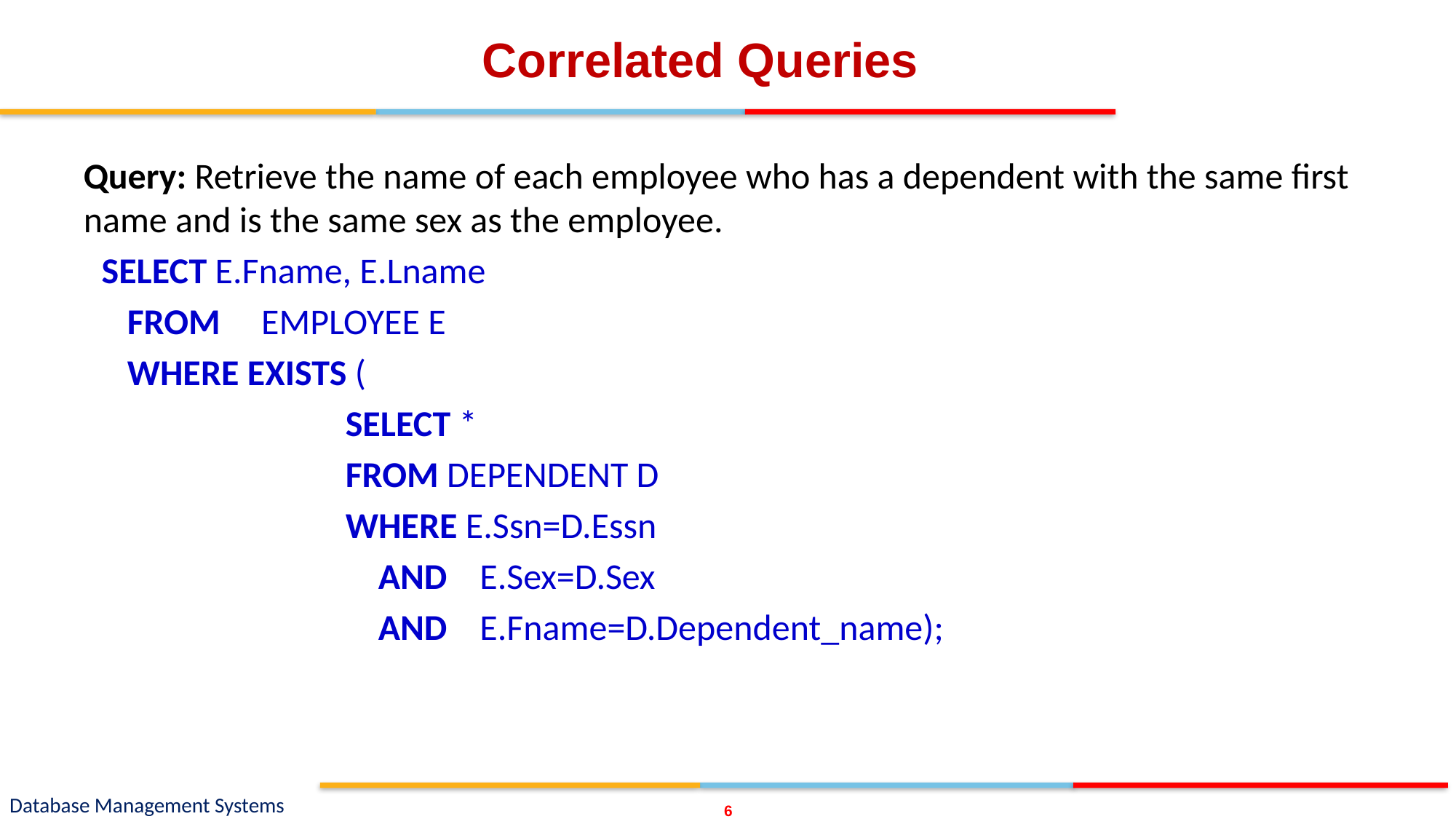

# Correlated Queries
Query: Retrieve the name of each employee who has a dependent with the same first name and is the same sex as the employee.
 SELECT E.Fname, E.Lname
FROM     EMPLOYEE E
WHERE EXISTS (
		SELECT *
		FROM DEPENDENT D
		WHERE E.Ssn=D.Essn
		    AND    E.Sex=D.Sex
		    AND    E.Fname=D.Dependent_name);